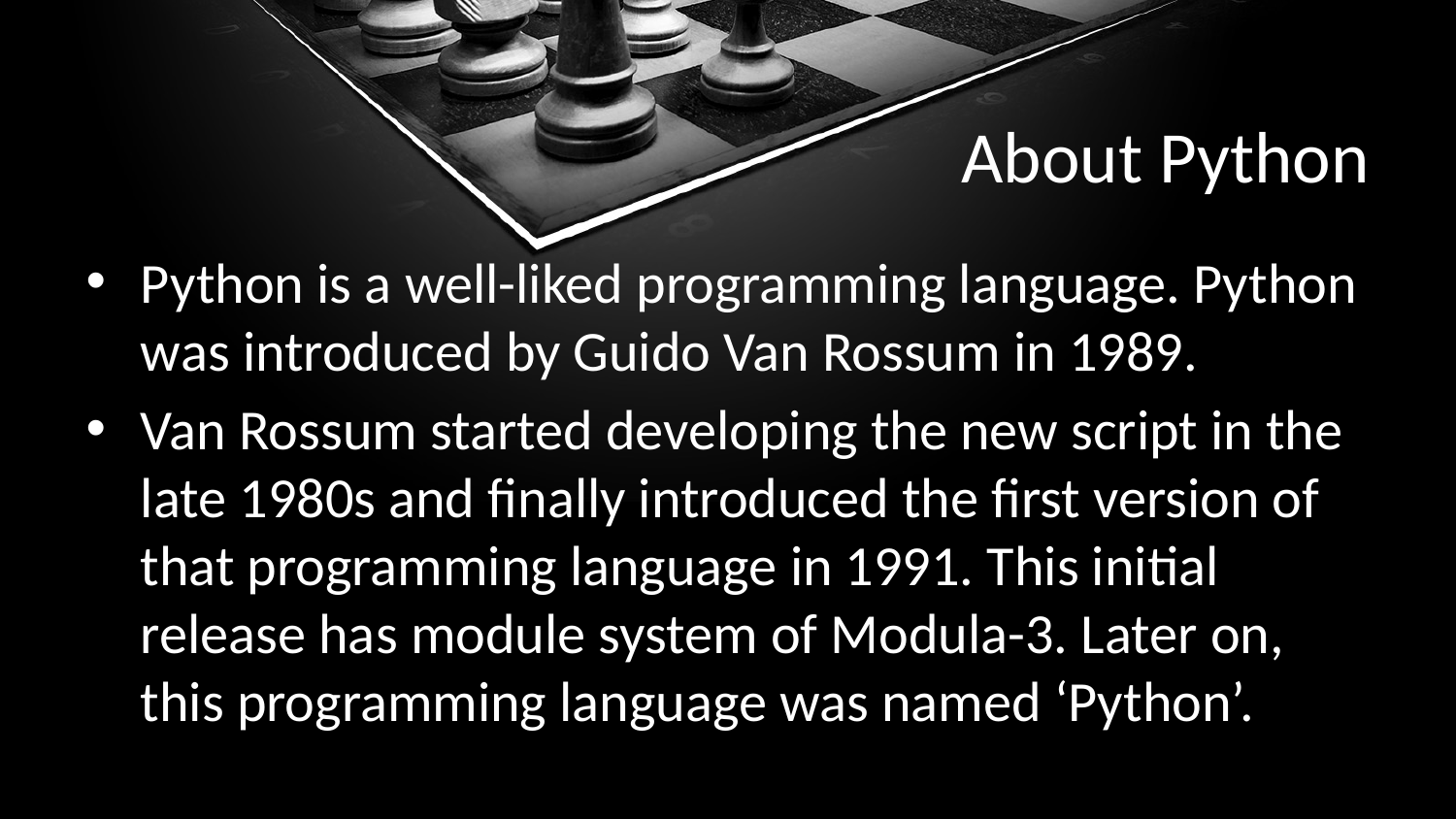

# About Python
Python is a well-liked programming language. Python was introduced by Guido Van Rossum in 1989.
Van Rossum started developing the new script in the late 1980s and finally introduced the first version of that programming language in 1991. This initial release has module system of Modula-3. Later on, this programming language was named ‘Python’.